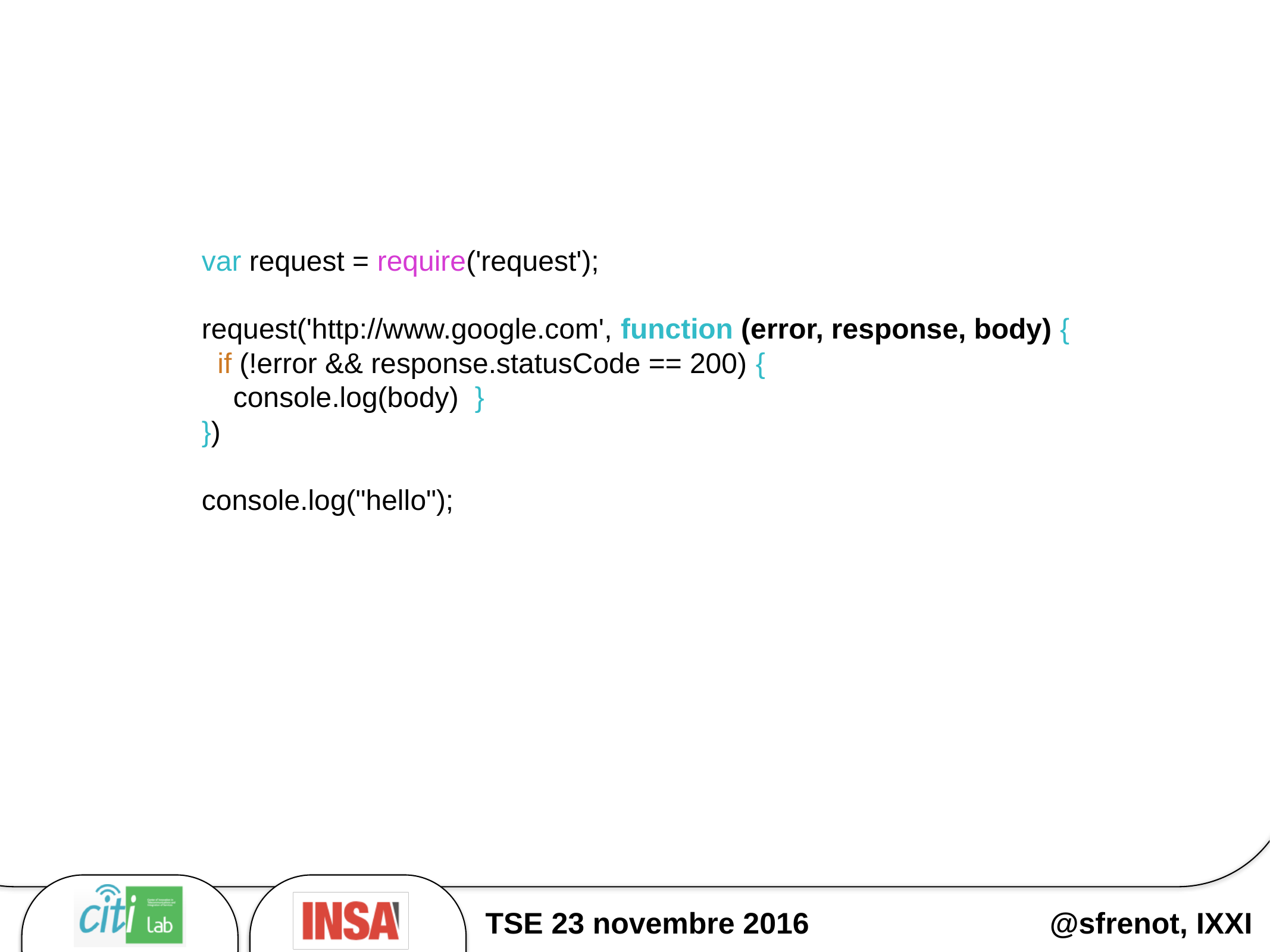

var request = require('request');

request('http://www.google.com', function (error, response, body) {
  if (!error && response.statusCode == 200) {
    console.log(body)  }
})

console.log("hello");